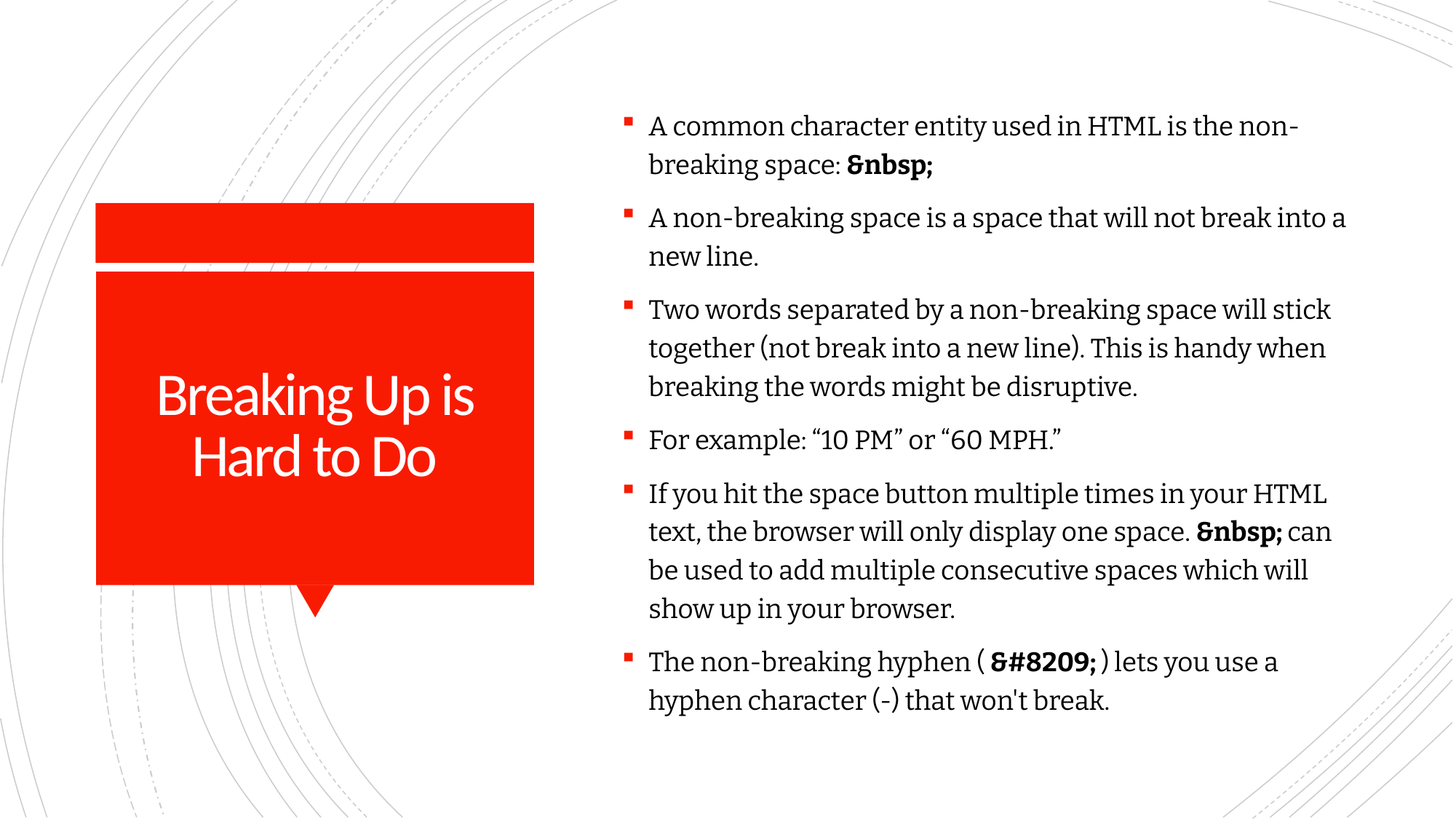

A common character entity used in HTML is the non-breaking space: &nbsp;
A non-breaking space is a space that will not break into a new line.
Two words separated by a non-breaking space will stick together (not break into a new line). This is handy when breaking the words might be disruptive.
For example: “10 PM” or “60 MPH.”
If you hit the space button multiple times in your HTML text, the browser will only display one space. &nbsp; can be used to add multiple consecutive spaces which will show up in your browser.
The non-breaking hyphen ( &#8209; ) lets you use a hyphen character (‑) that won't break.
# Breaking Up is Hard to Do